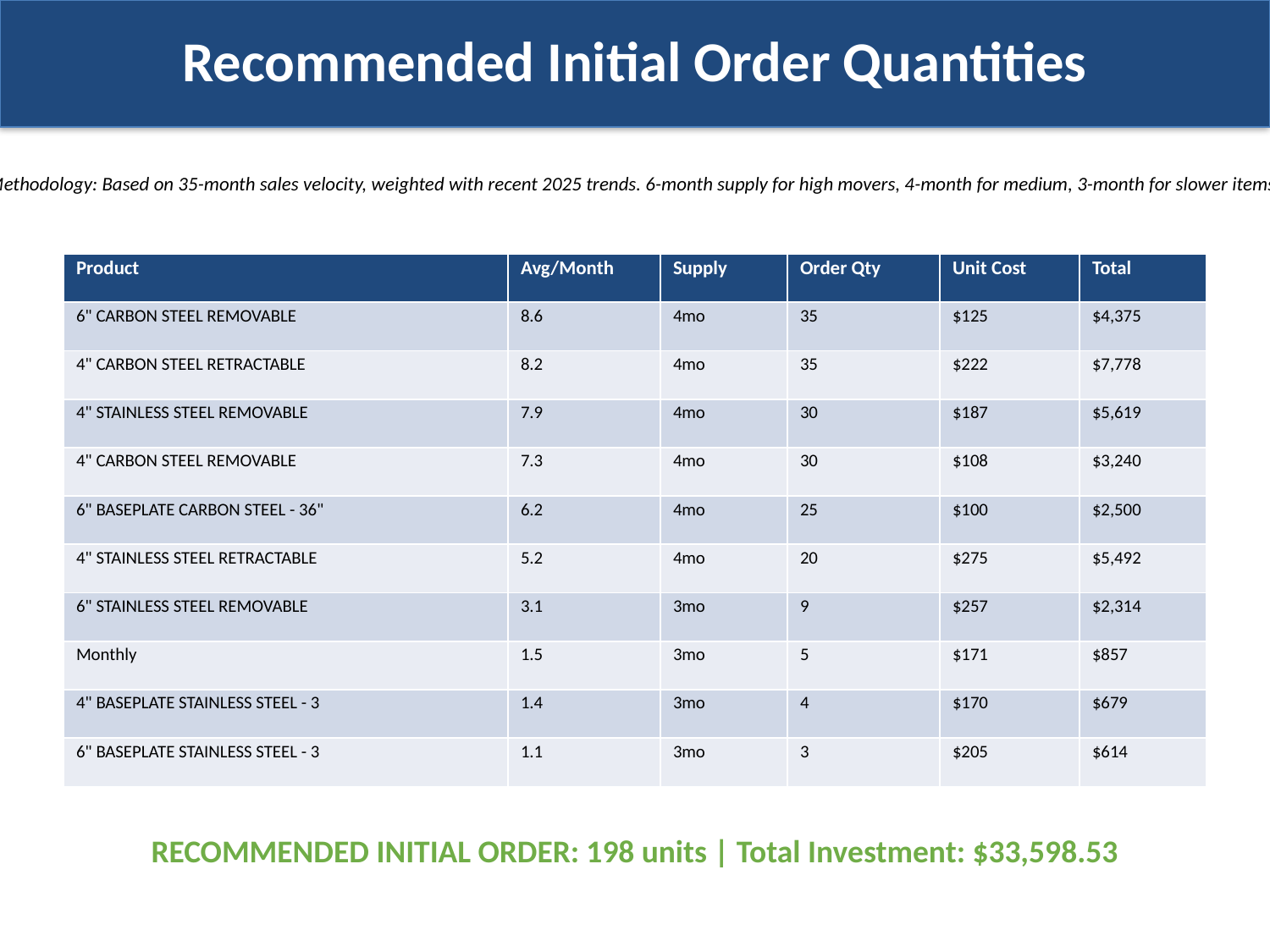

Recommended Initial Order Quantities
Methodology: Based on 35-month sales velocity, weighted with recent 2025 trends. 6-month supply for high movers, 4-month for medium, 3-month for slower items.
| Product | Avg/Month | Supply | Order Qty | Unit Cost | Total |
| --- | --- | --- | --- | --- | --- |
| 6" CARBON STEEL REMOVABLE | 8.6 | 4mo | 35 | $125 | $4,375 |
| 4" CARBON STEEL RETRACTABLE | 8.2 | 4mo | 35 | $222 | $7,778 |
| 4" STAINLESS STEEL REMOVABLE | 7.9 | 4mo | 30 | $187 | $5,619 |
| 4" CARBON STEEL REMOVABLE | 7.3 | 4mo | 30 | $108 | $3,240 |
| 6" BASEPLATE CARBON STEEL - 36" | 6.2 | 4mo | 25 | $100 | $2,500 |
| 4" STAINLESS STEEL RETRACTABLE | 5.2 | 4mo | 20 | $275 | $5,492 |
| 6" STAINLESS STEEL REMOVABLE | 3.1 | 3mo | 9 | $257 | $2,314 |
| Monthly | 1.5 | 3mo | 5 | $171 | $857 |
| 4" BASEPLATE STAINLESS STEEL - 3 | 1.4 | 3mo | 4 | $170 | $679 |
| 6" BASEPLATE STAINLESS STEEL - 3 | 1.1 | 3mo | 3 | $205 | $614 |
RECOMMENDED INITIAL ORDER: 198 units | Total Investment: $33,598.53